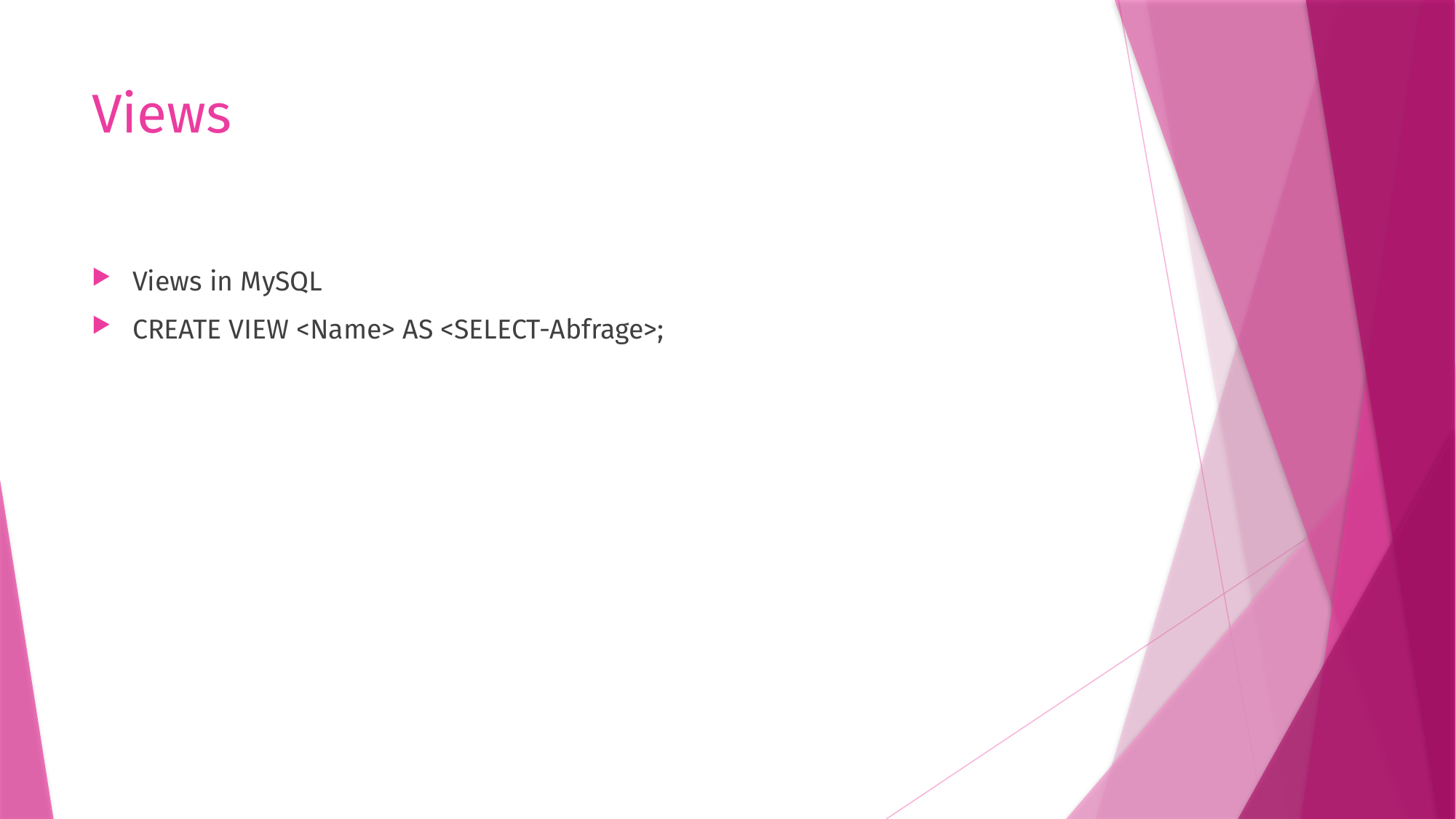

# Views
Views in MySQL
CREATE VIEW <Name> AS <SELECT-Abfrage>;